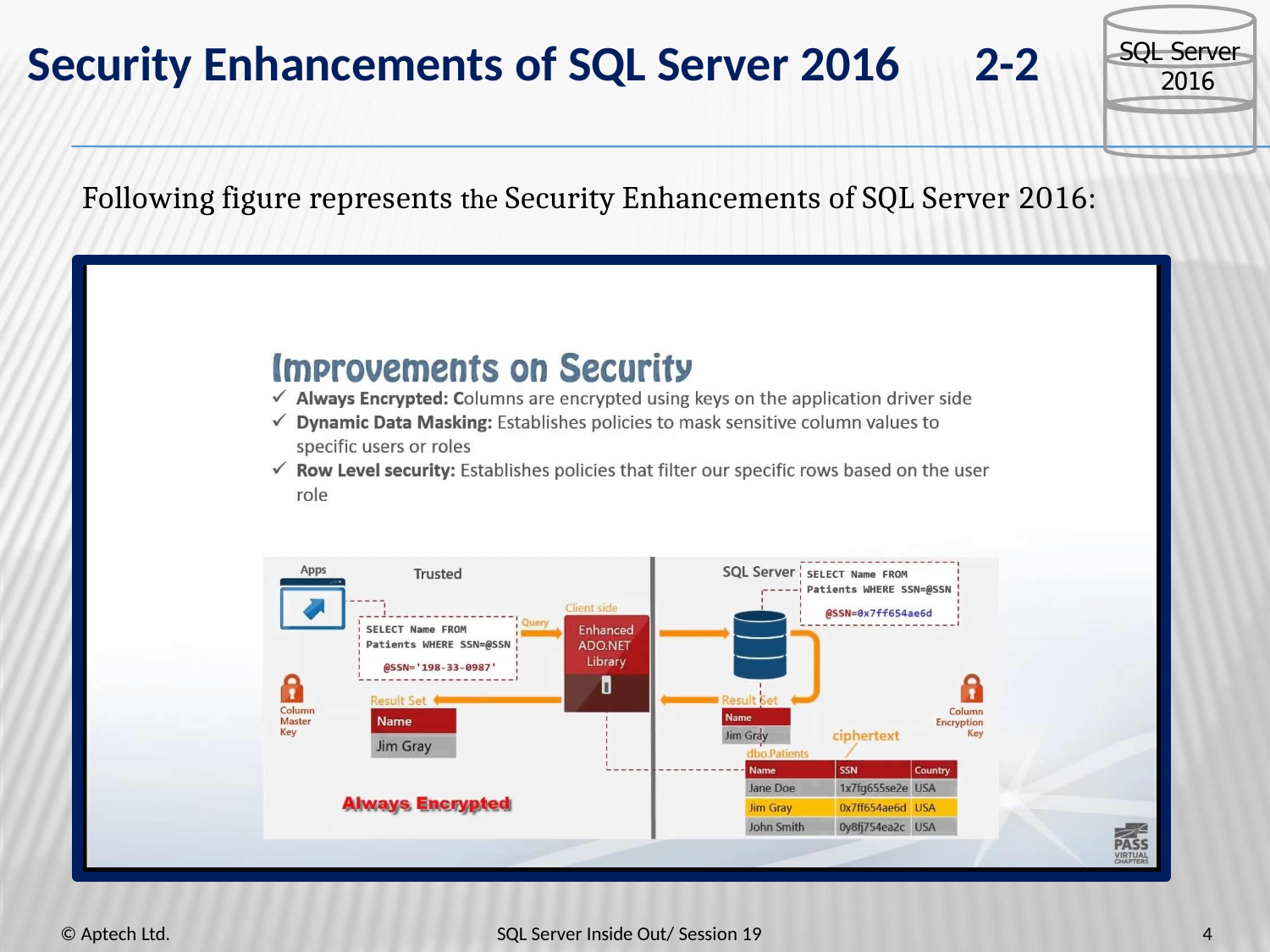

# Security Enhancements of SQL Server 2016	2-2
SQL Server  2016

Following figure represents the Security Enhancements of SQL Server 2016:

4
© Aptech Ltd.
SQL Server Inside Out/ Session 19